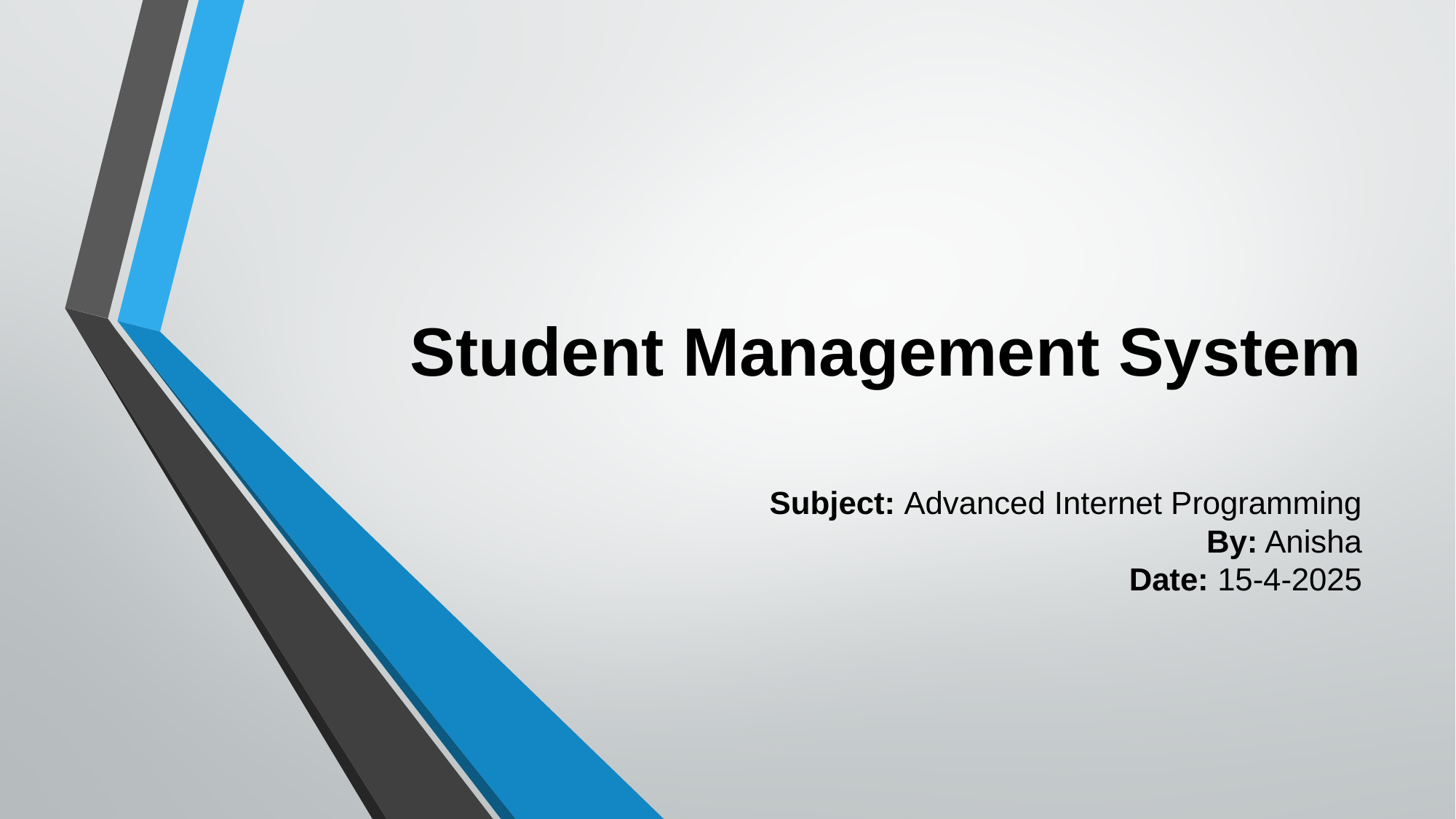

# Student Management System
Subject: Advanced Internet Programming
By: Anisha
Date: 15-4-2025